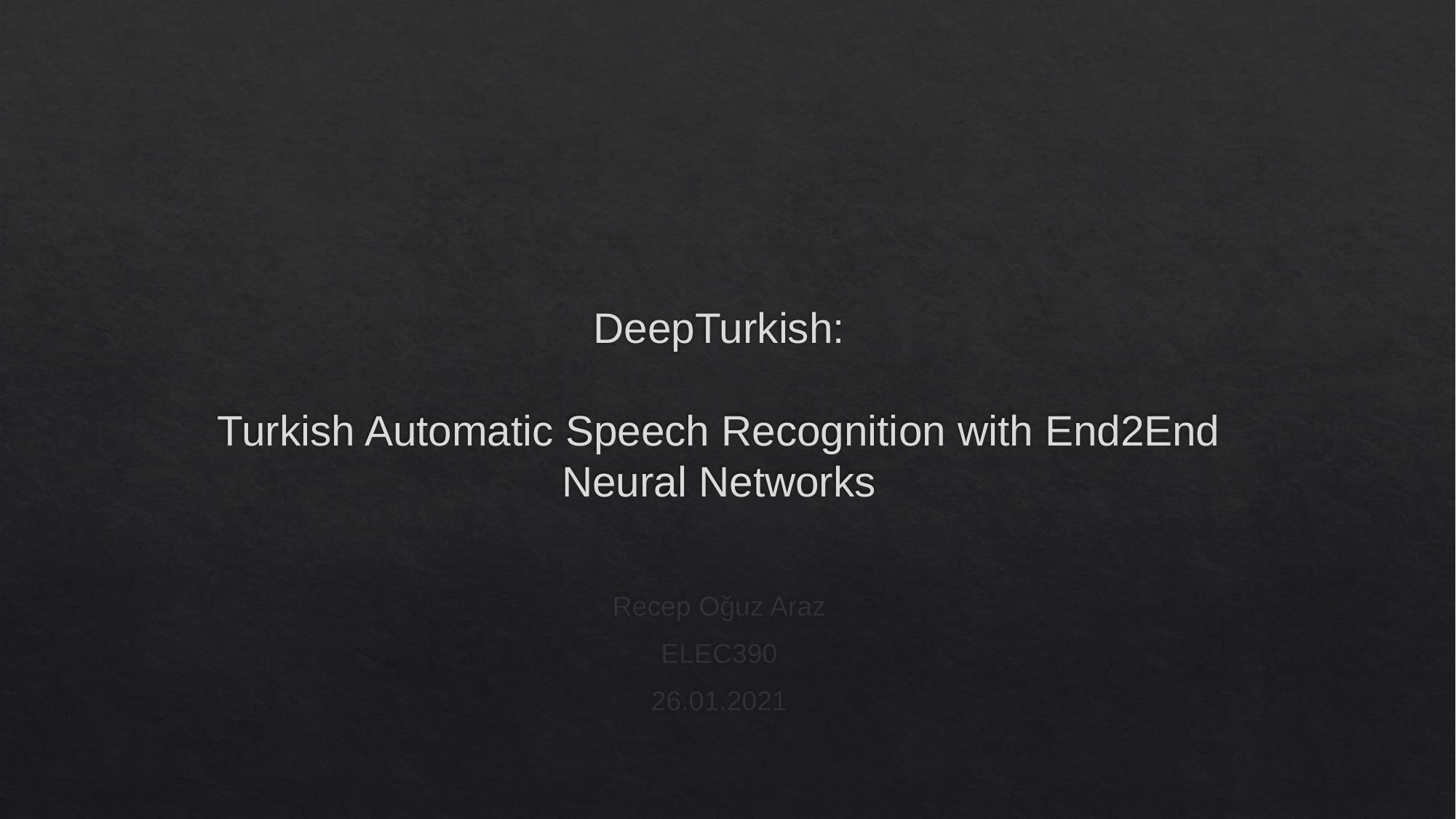

# DeepTurkish: Turkish Automatic Speech Recognition with End2End Neural Networks
Recep Oğuz Araz
ELEC390
26.01.2021